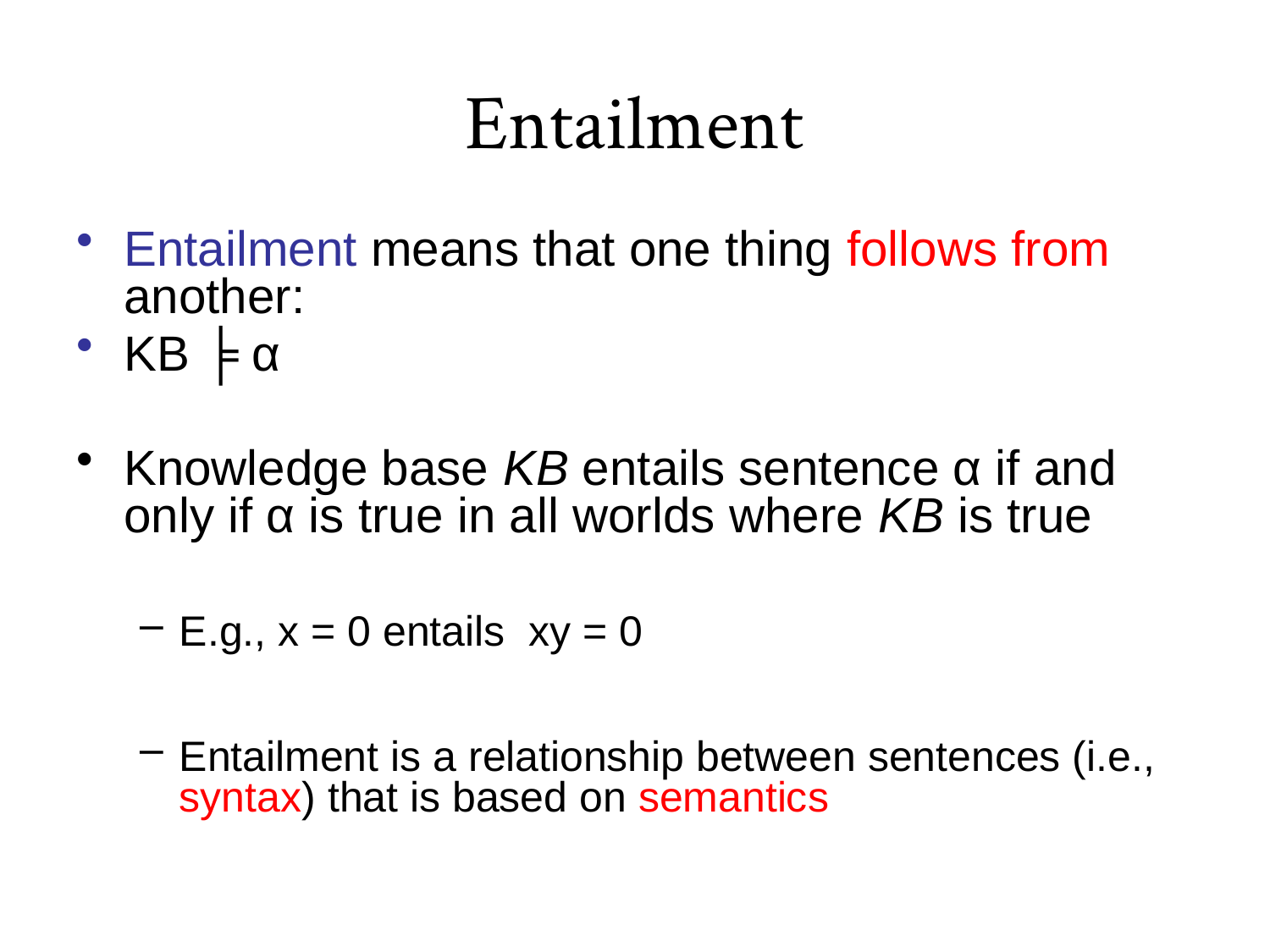

# Entailment
Entailment means that one thing follows from another:
KB ╞ α

Knowledge base KB entails sentence α if and only if α is true in all worlds where KB is true

E.g., x = 0 entails  xy = 0

Entailment is a relationship between sentences (i.e., syntax) that is based on semantics